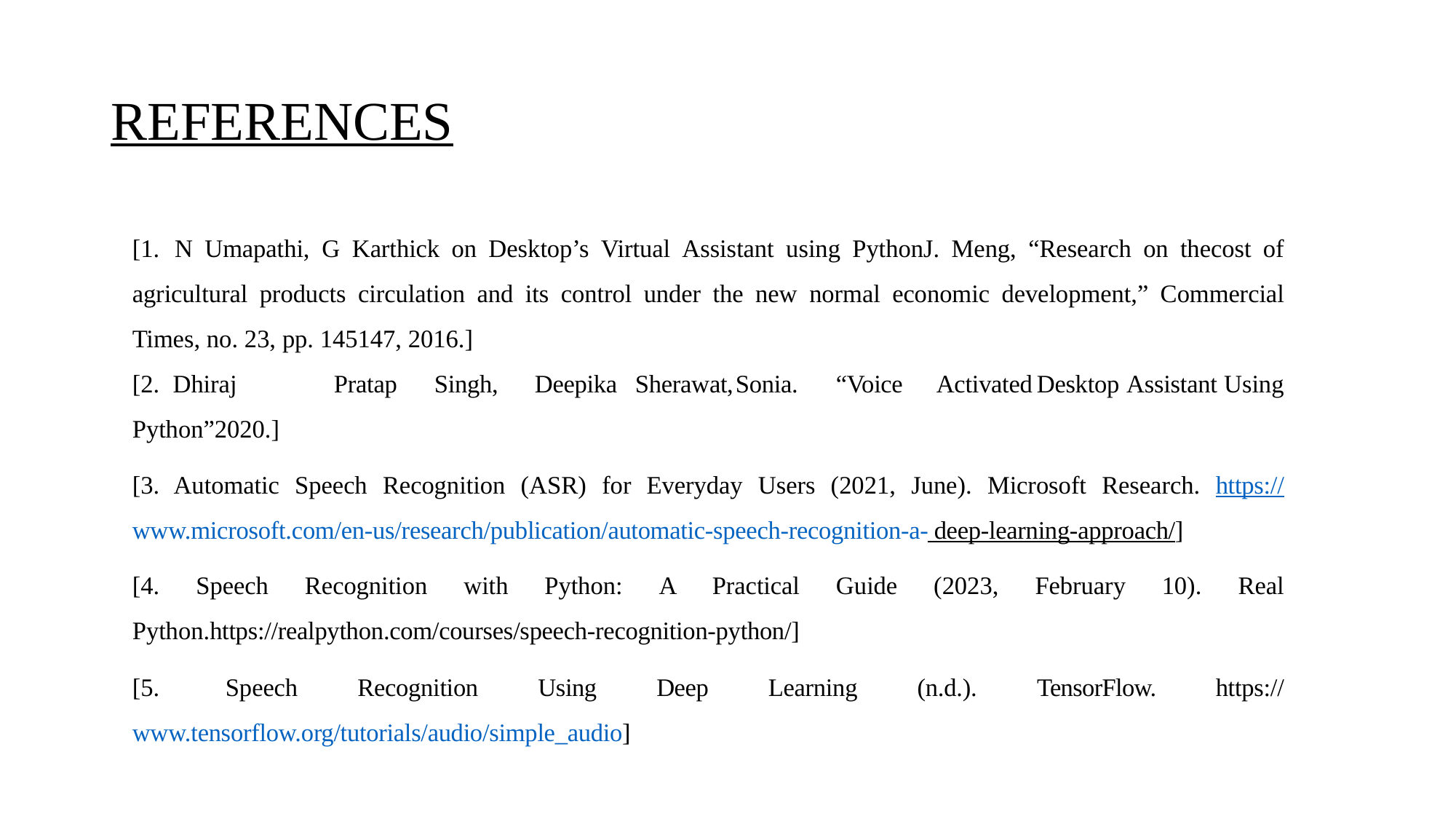

# REFERENCES
[1. N Umapathi, G Karthick on Desktop’s Virtual Assistant using PythonJ. Meng, “Research on thecost of agricultural products circulation and its control under the new normal economic development,” Commercial Times, no. 23, pp. 145147, 2016.]
[2. Dhiraj	Pratap	Singh,	Deepika	Sherawat,	Sonia.	“Voice	Activated	Desktop Assistant Using Python”2020.]
[3. Automatic Speech Recognition (ASR) for Everyday Users (2021, June). Microsoft Research. https://www.microsoft.com/en-us/research/publication/automatic-speech-recognition-a- deep-learning-approach/]
[4. Speech Recognition with Python: A Practical Guide (2023, February 10). Real Python.https://realpython.com/courses/speech-recognition-python/]
[5. Speech Recognition Using Deep Learning (n.d.). TensorFlow. https://www.tensorflow.org/tutorials/audio/simple_audio]